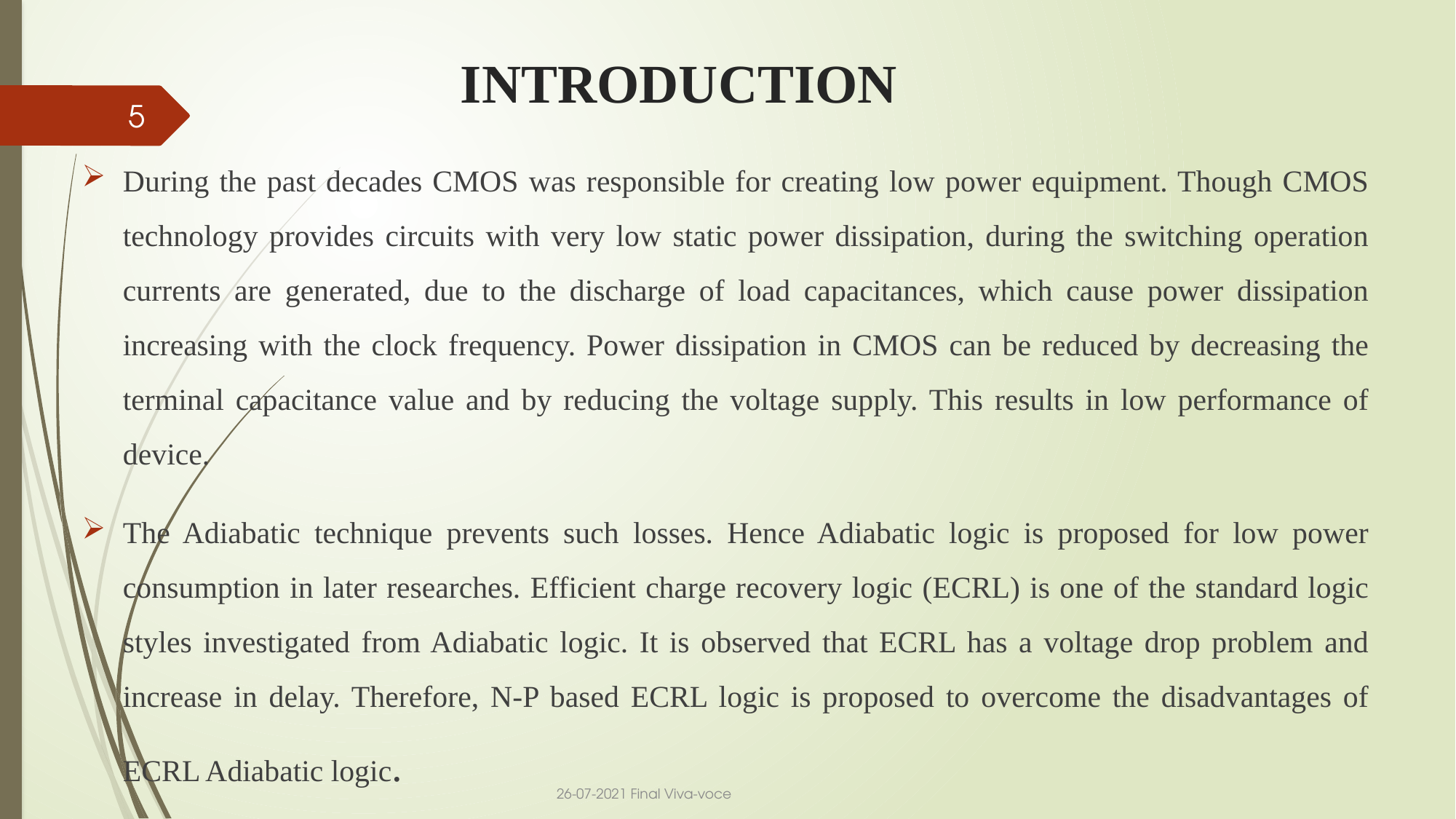

# INTRODUCTION
5
During the past decades CMOS was responsible for creating low power equipment. Though CMOS technology provides circuits with very low static power dissipation, during the switching operation currents are generated, due to the discharge of load capacitances, which cause power dissipation increasing with the clock frequency. Power dissipation in CMOS can be reduced by decreasing the terminal capacitance value and by reducing the voltage supply. This results in low performance of device.
The Adiabatic technique prevents such losses. Hence Adiabatic logic is proposed for low power consumption in later researches. Efficient charge recovery logic (ECRL) is one of the standard logic styles investigated from Adiabatic logic. It is observed that ECRL has a voltage drop problem and increase in delay. Therefore, N-P based ECRL logic is proposed to overcome the disadvantages of ECRL Adiabatic logic.
26-07-2021 Final Viva-voce